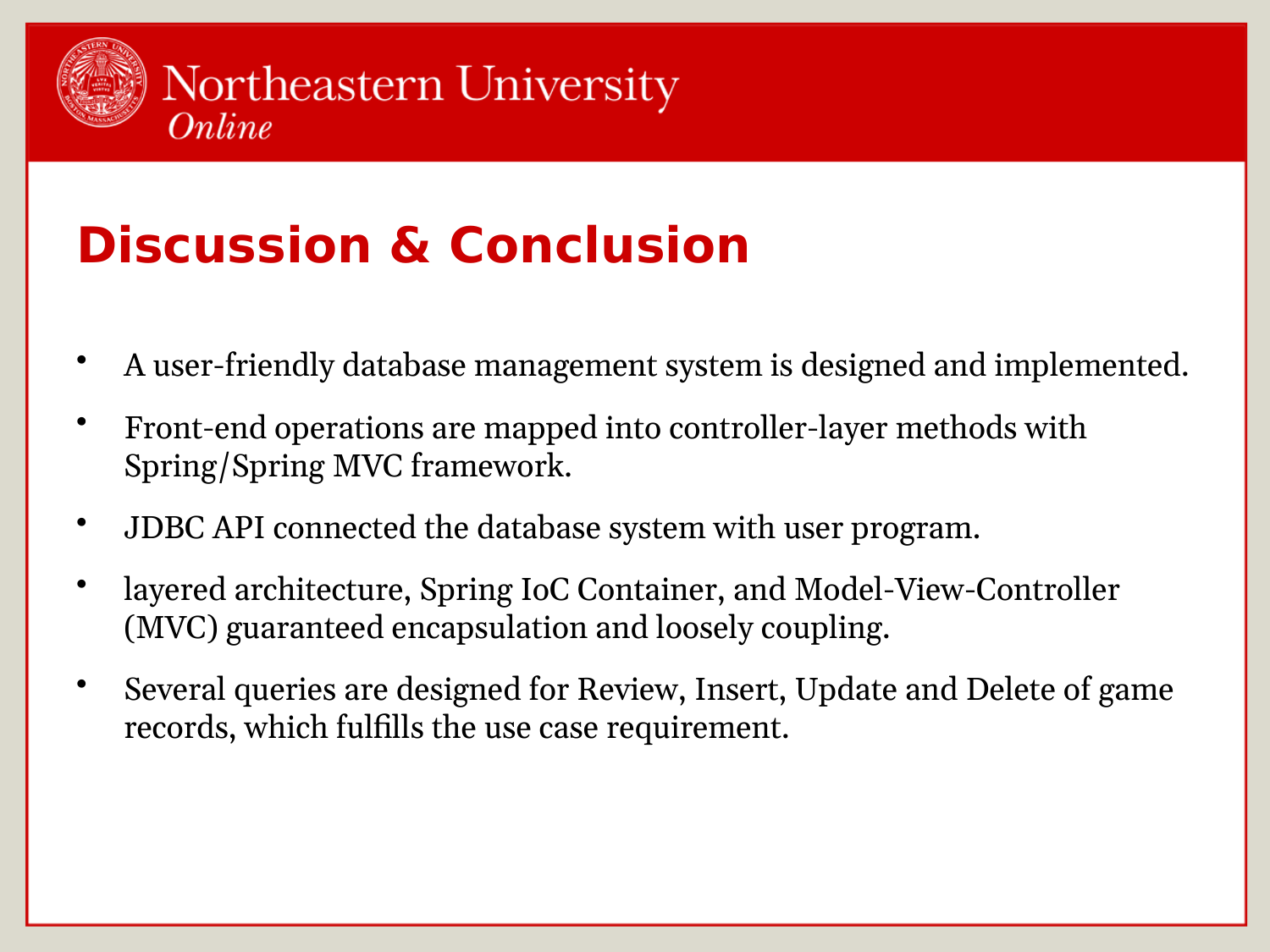

# Discussion & Conclusion
A user-friendly database management system is designed and implemented.
Front-end operations are mapped into controller-layer methods with Spring/Spring MVC framework.
JDBC API connected the database system with user program.
layered architecture, Spring IoC Container, and Model-View-Controller (MVC) guaranteed encapsulation and loosely coupling.
Several queries are designed for Review, Insert, Update and Delete of game records, which fulfills the use case requirement.